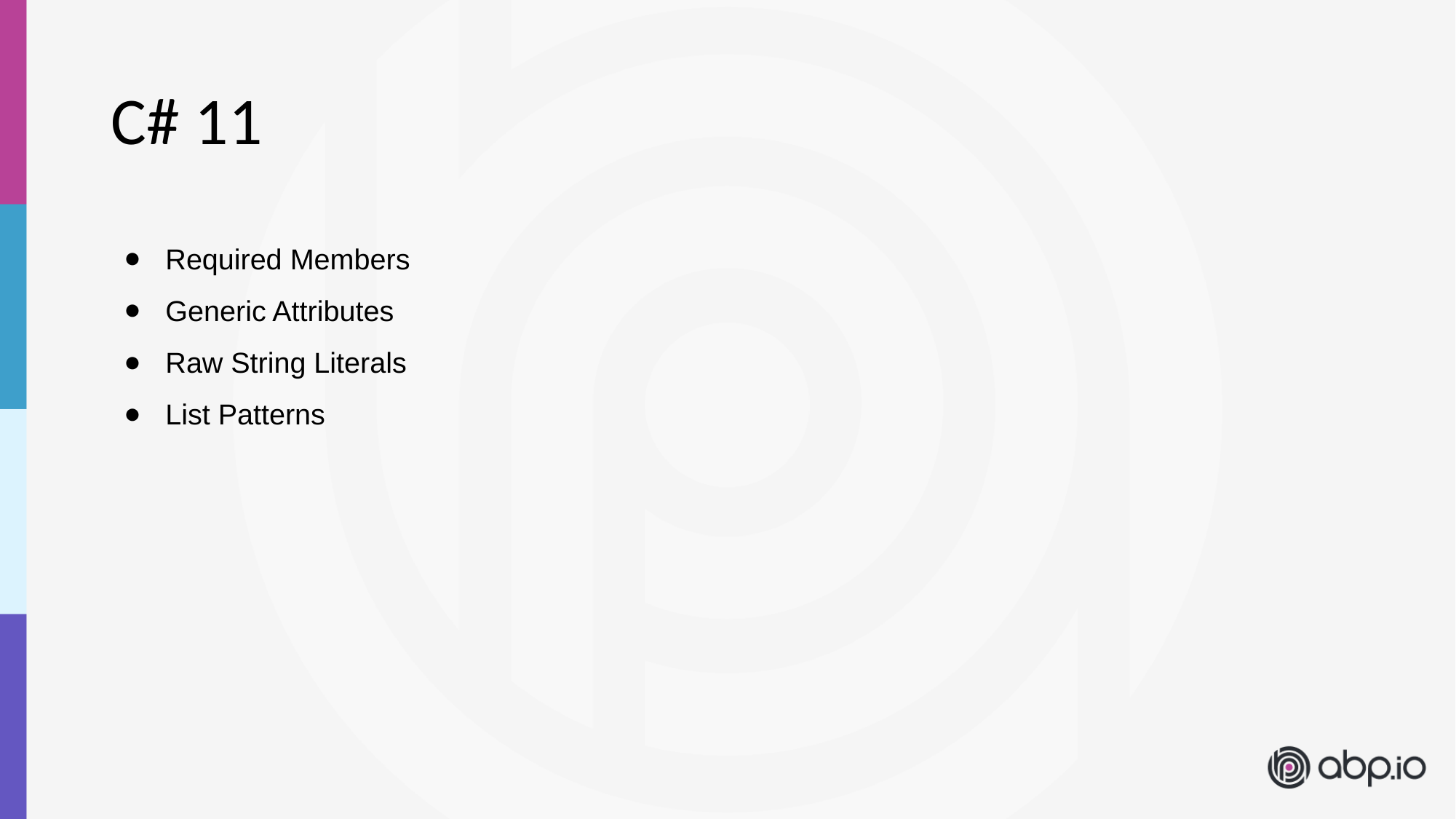

# C# 11
Required Members
Generic Attributes
Raw String Literals
List Patterns